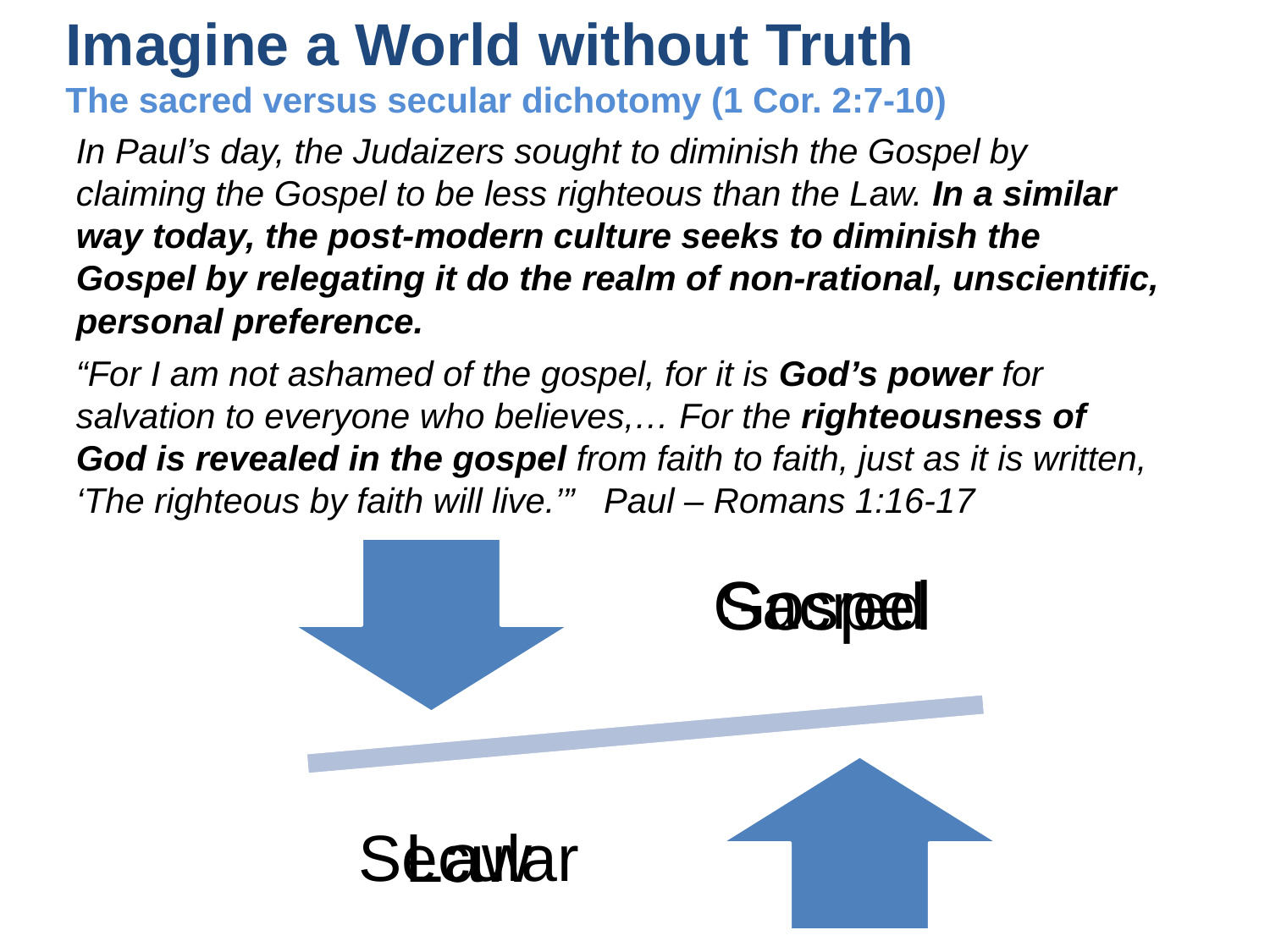

Imagine a World without Truth
The sacred versus secular dichotomy (1 Cor. 2:7-10)
In Paul’s day, the Judaizers sought to diminish the Gospel by claiming the Gospel to be less righteous than the Law. In a similar way today, the post-modern culture seeks to diminish the Gospel by relegating it do the realm of non-rational, unscientific, personal preference.
“For I am not ashamed of the gospel, for it is God’s power for salvation to everyone who believes,… For the righteousness of God is revealed in the gospel from faith to faith, just as it is written, ‘The righteous by faith will live.’”   Paul – Romans 1:16-17
Gospel
Law
Sacred
Secular